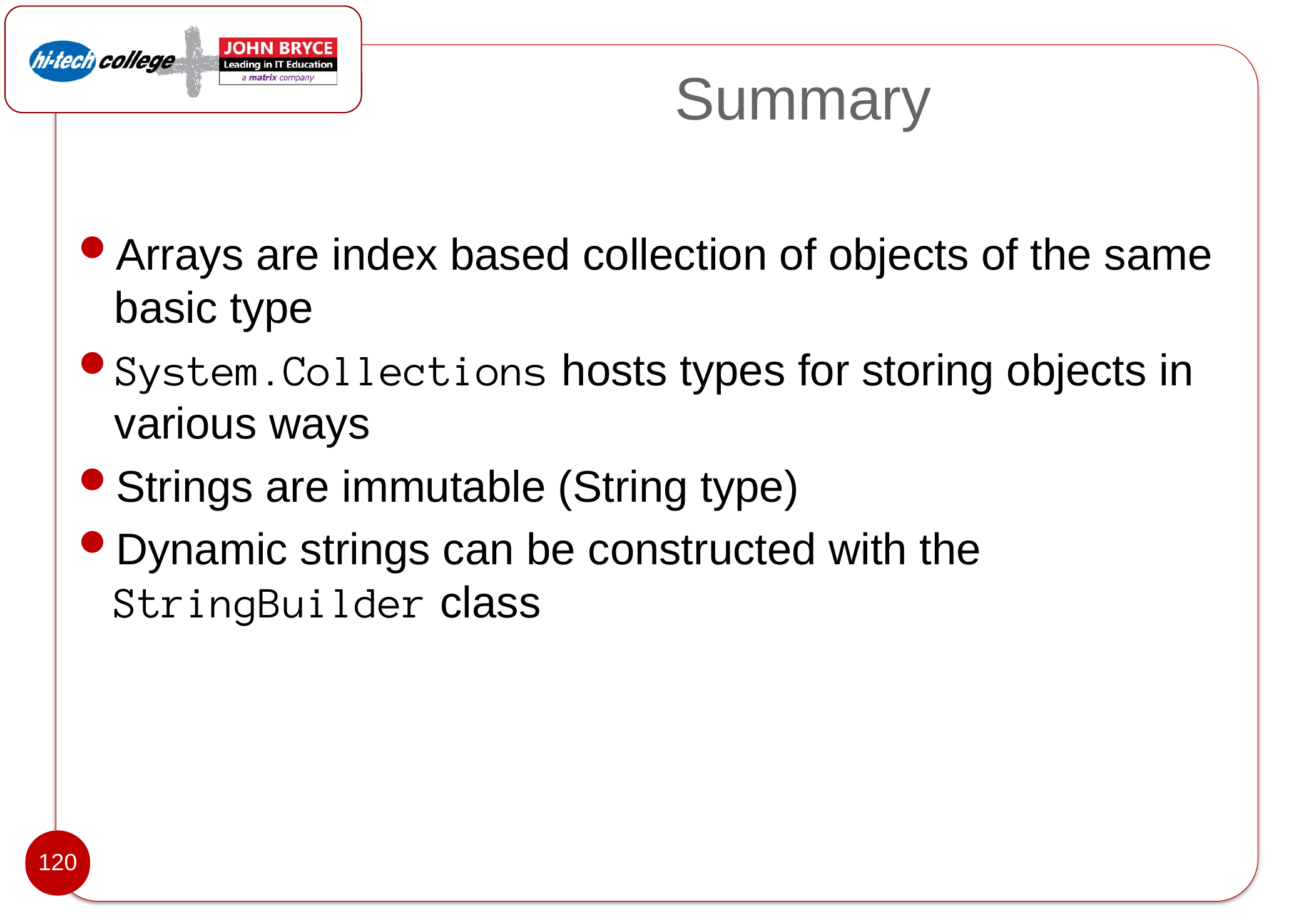

# Summary
Arrays are index based collection of objects of the same basic type
System.Collections hosts types for storing objects in various ways
Strings are immutable (String type)
Dynamic strings can be constructed with the StringBuilder class

120